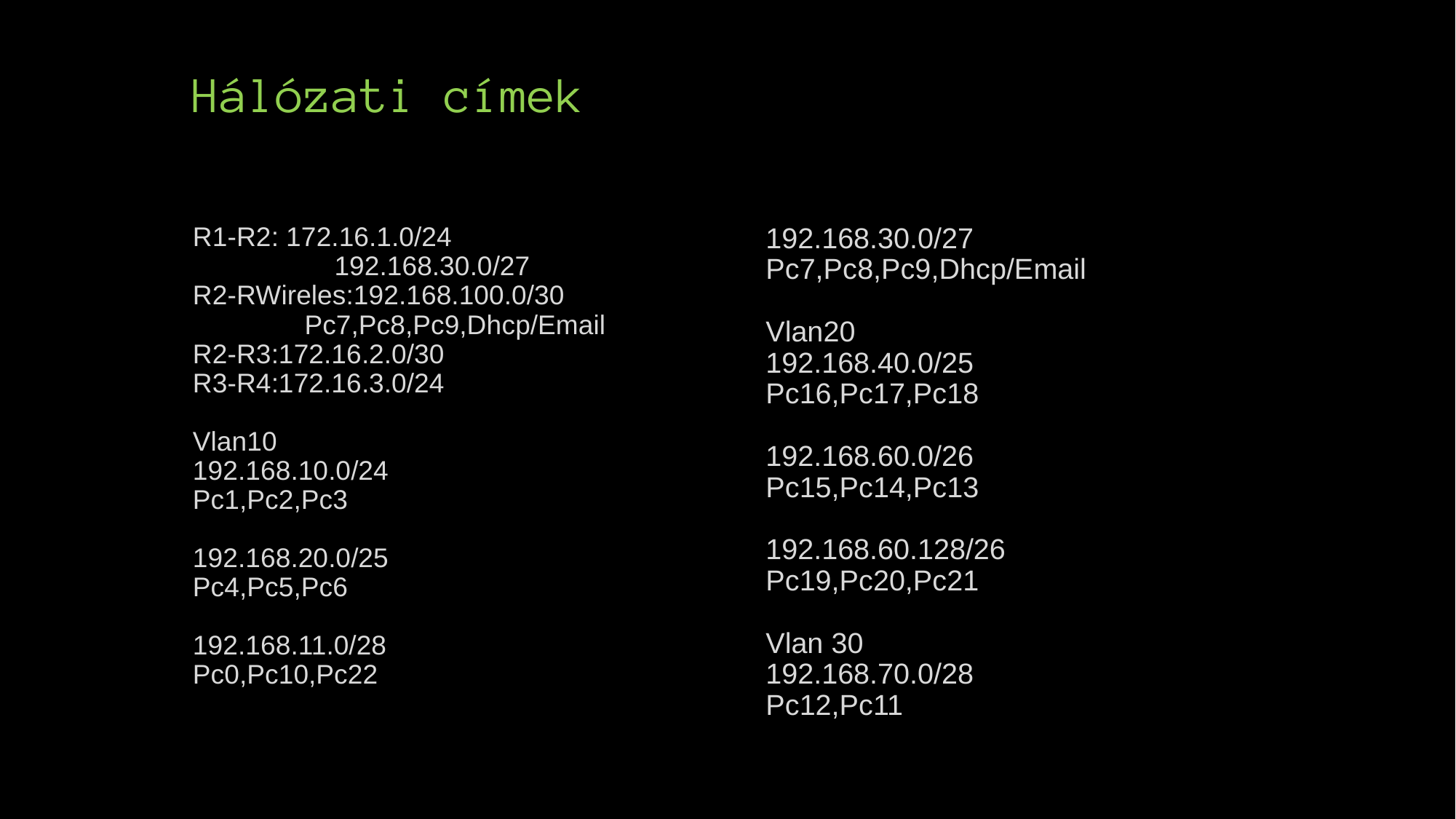

# Hálózati címek
R1-R2: 172.16.1.0/24                                                   192.168.30.0/27
R2-RWireles:192.168.100.0/30                                Pc7,Pc8,Pc9,Dhcp/Email
R2-R3:172.16.2.0/30
R3-R4:172.16.3.0/24
Vlan10
192.168.10.0/24
Pc1,Pc2,Pc3
192.168.20.0/25
Pc4,Pc5,Pc6
192.168.11.0/28
Pc0,Pc10,Pc22
192.168.30.0/27
Pc7,Pc8,Pc9,Dhcp/Email
Vlan20
192.168.40.0/25
Pc16,Pc17,Pc18
192.168.60.0/26
Pc15,Pc14,Pc13
192.168.60.128/26
Pc19,Pc20,Pc21
Vlan 30
192.168.70.0/28
Pc12,Pc11